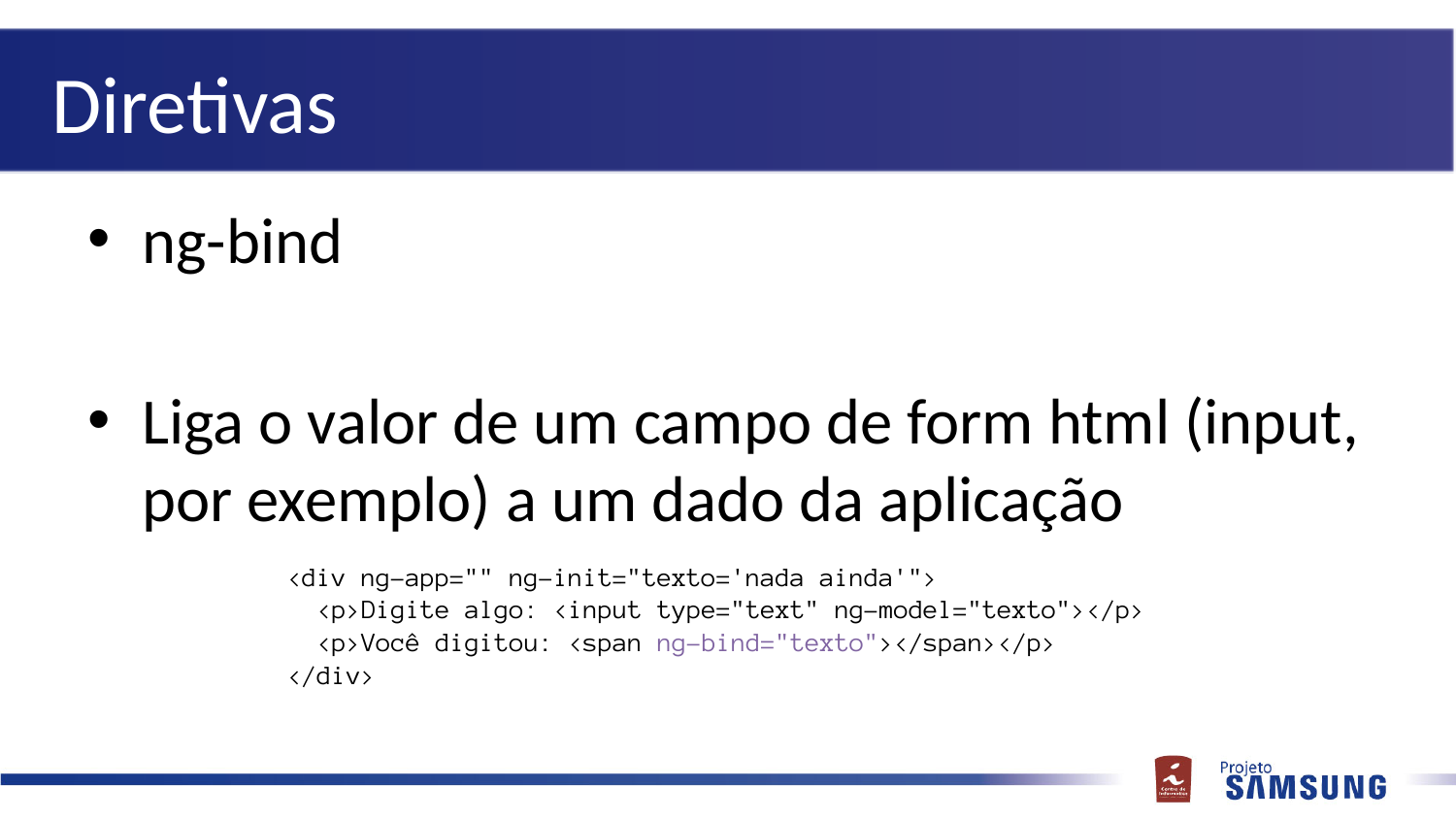

# Diretivas
ng-bind

Liga o valor de um campo de form html (input, por exemplo) a um dado da aplicação
<div ng-app="" ng-init="texto='nada ainda'">
  <p>Digite algo: <input type="text" ng-model="texto"></p>
  <p>Você digitou: <span ng-bind="texto"></span></p>
</div>